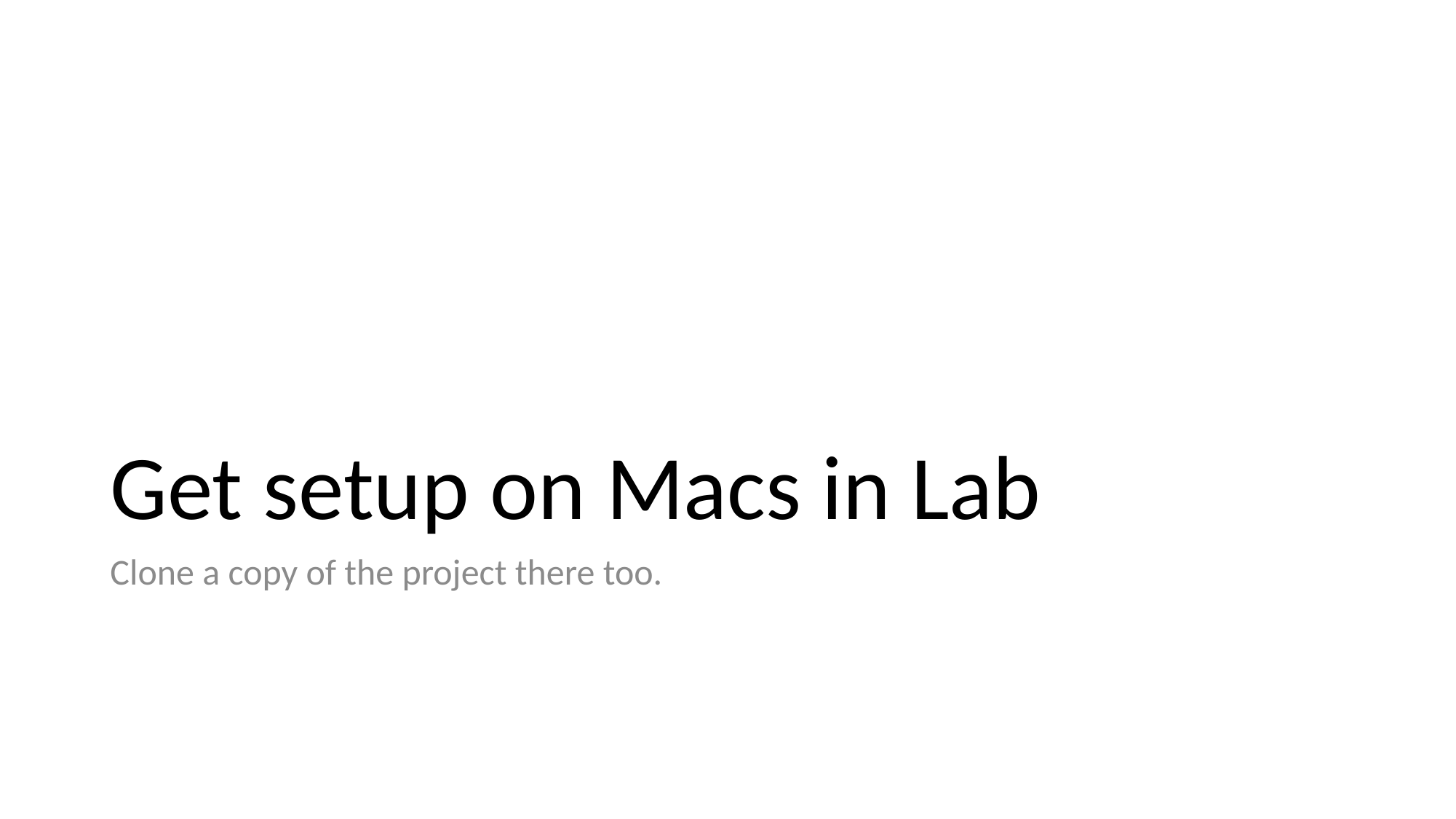

# Get setup on Macs in Lab
Clone a copy of the project there too.